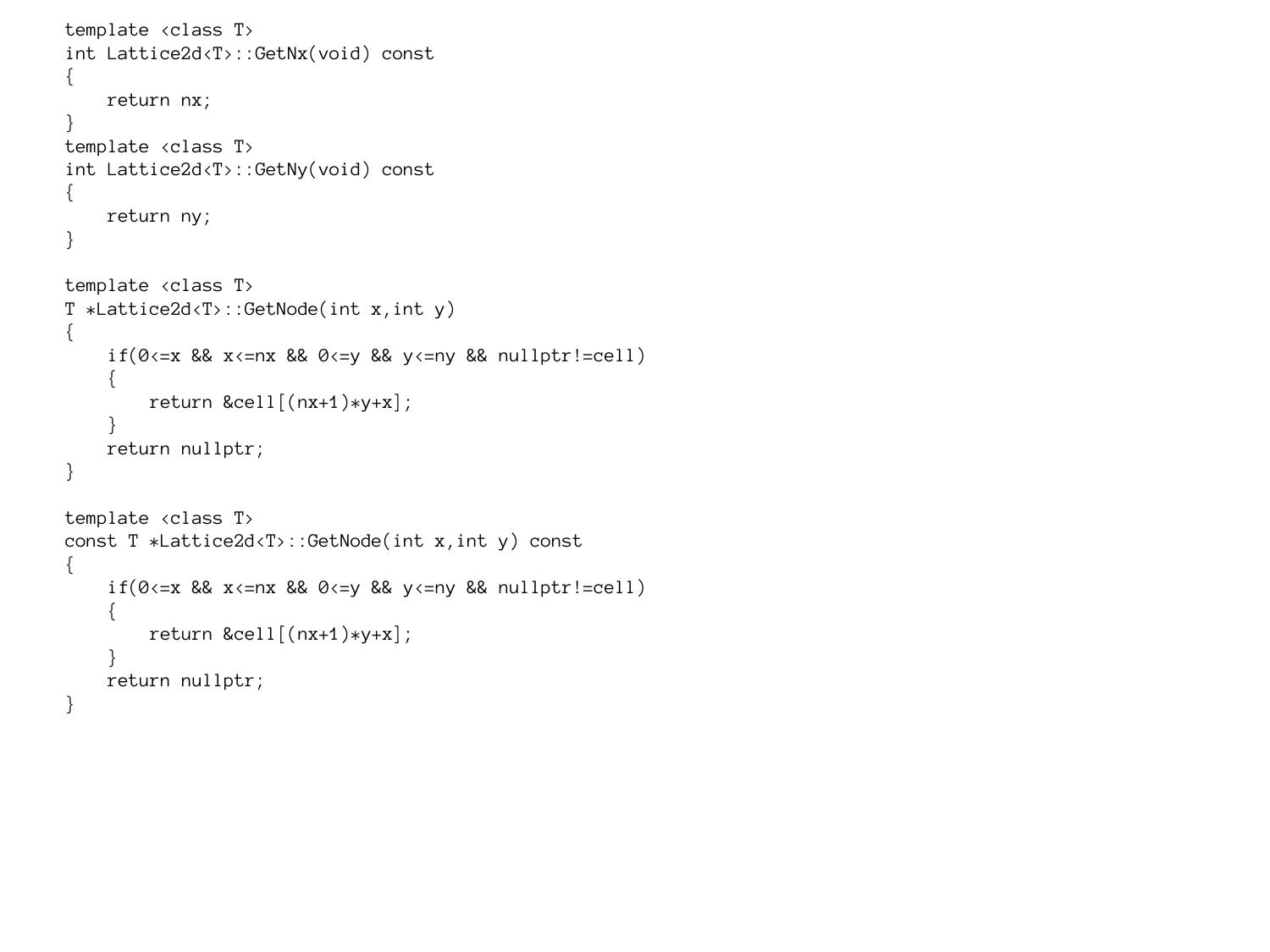

template <class T>
int Lattice2d<T>::GetNx(void) const
{
    return nx;
}
template <class T>
int Lattice2d<T>::GetNy(void) const
{
    return ny;
}

template <class T>
T *Lattice2d<T>::GetNode(int x,int y)
{
    if(0<=x && x<=nx && 0<=y && y<=ny && nullptr!=cell)
    {
        return &cell[(nx+1)*y+x];
    }
    return nullptr;
}

template <class T>
const T *Lattice2d<T>::GetNode(int x,int y) const
{
    if(0<=x && x<=nx && 0<=y && y<=ny && nullptr!=cell)
    {
        return &cell[(nx+1)*y+x];
    }
    return nullptr;
}